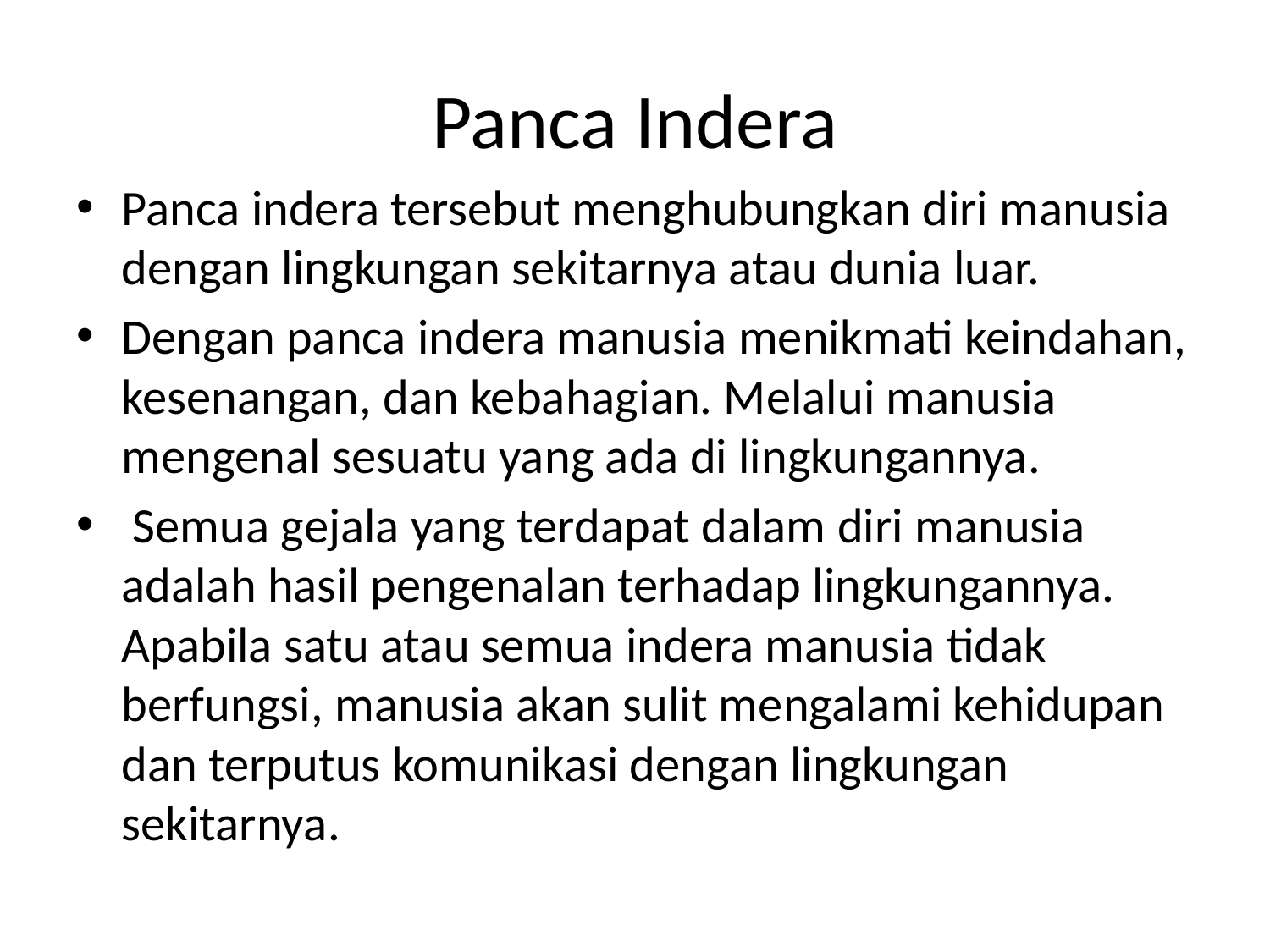

# Panca Indera
Panca indera tersebut menghubungkan diri manusia dengan lingkungan sekitarnya atau dunia luar.
Dengan panca indera manusia menikmati keindahan, kesenangan, dan kebahagian. Melalui manusia mengenal sesuatu yang ada di lingkungannya.
 Semua gejala yang terdapat dalam diri manusia adalah hasil pengenalan terhadap lingkungannya. Apabila satu atau semua indera manusia tidak berfungsi, manusia akan sulit mengalami kehidupan dan terputus komunikasi dengan lingkungan sekitarnya.